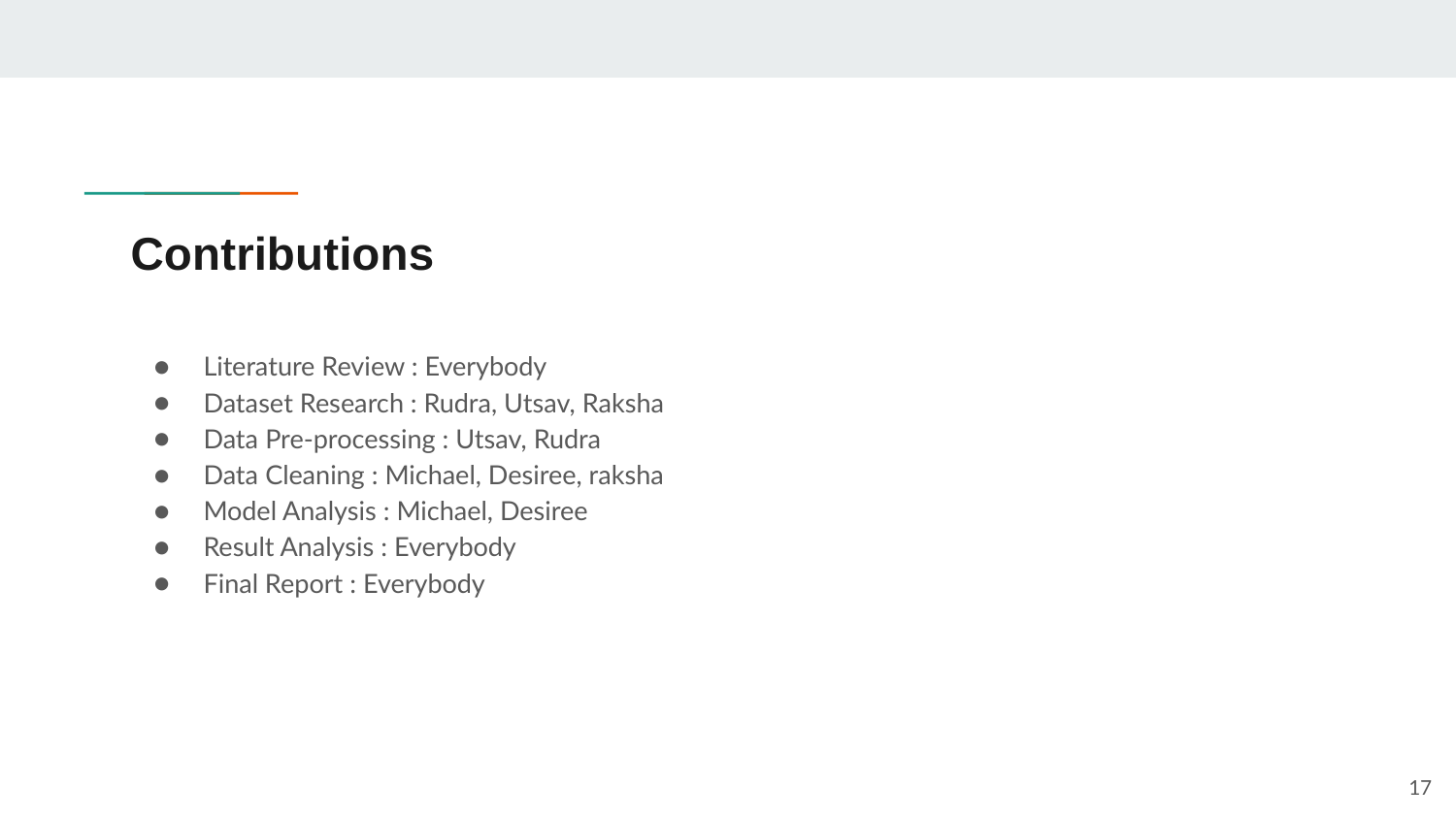

# Contributions
Literature Review : Everybody
Dataset Research : Rudra, Utsav, Raksha
Data Pre-processing : Utsav, Rudra
Data Cleaning : Michael, Desiree, raksha
Model Analysis : Michael, Desiree
Result Analysis : Everybody
Final Report : Everybody
17